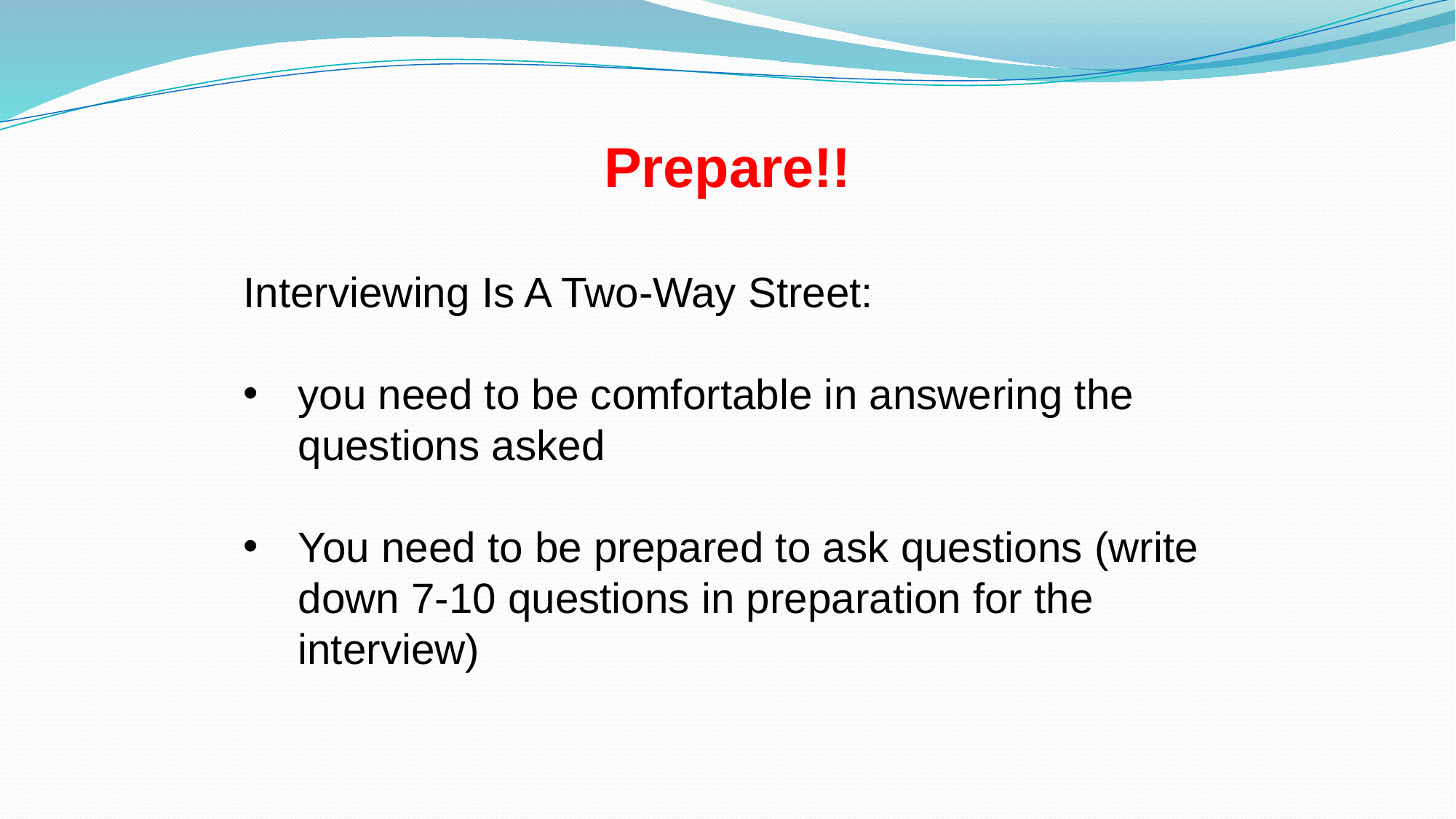

Prepare!!
Interviewing Is A Two-Way Street:

you need to be comfortable in answering the questions asked

You need to be prepared to ask questions (write down 7-10 questions in preparation for the interview)